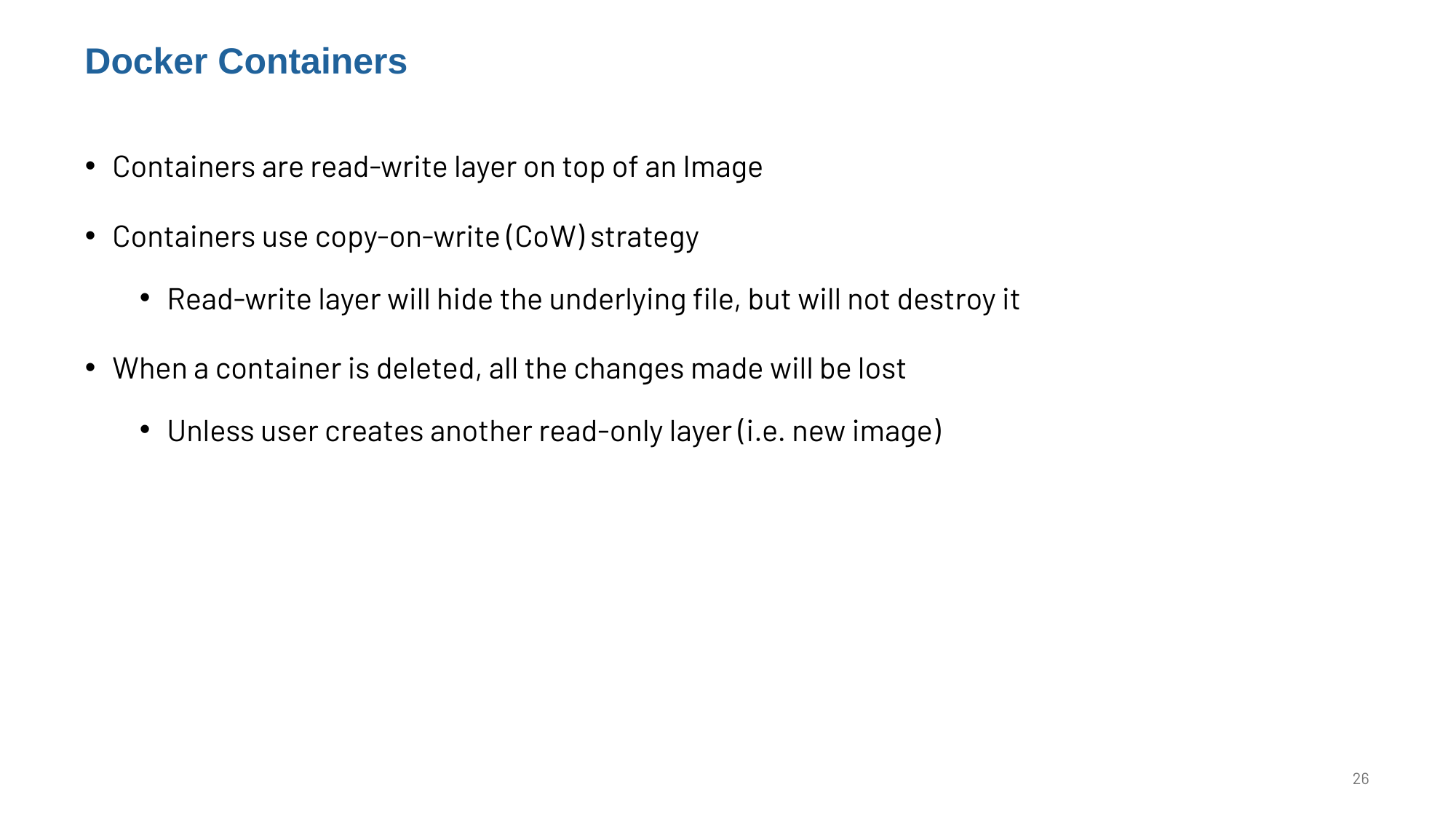

Docker Containers
Containers are read-write layer on top of an Image
Containers use copy-on-write (CoW) strategy
Read-write layer will hide the underlying file, but will not destroy it
When a container is deleted, all the changes made will be lost
Unless user creates another read-only layer (i.e. new image)
26